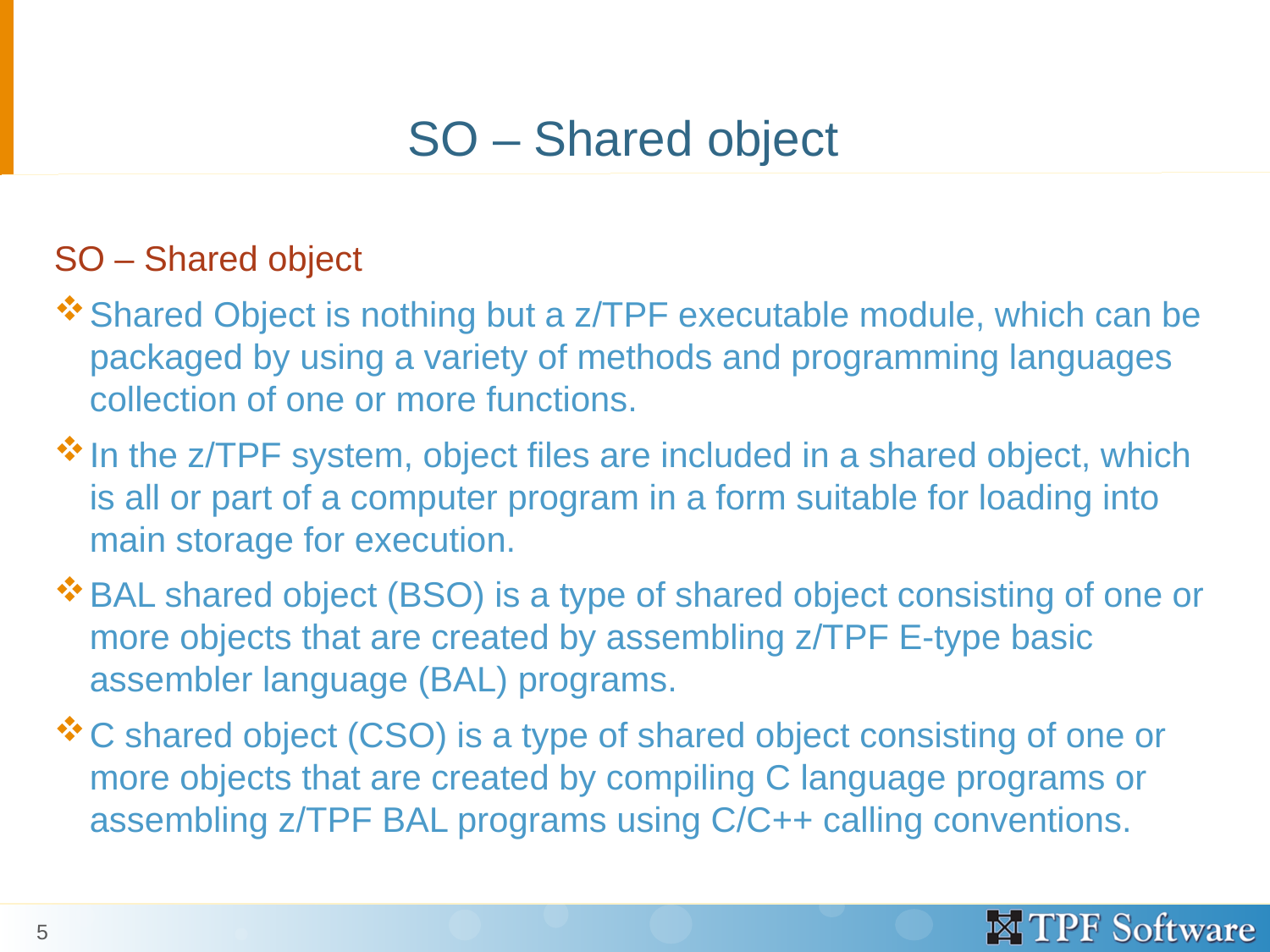

# SO – Shared object
SO – Shared object
Shared Object is nothing but a z/TPF executable module, which can be packaged by using a variety of methods and programming languages collection of one or more functions.
In the z/TPF system, object files are included in a shared object, which is all or part of a computer program in a form suitable for loading into main storage for execution.
BAL shared object (BSO) is a type of shared object consisting of one or more objects that are created by assembling z/TPF E-type basic assembler language (BAL) programs.
C shared object (CSO) is a type of shared object consisting of one or more objects that are created by compiling C language programs or assembling z/TPF BAL programs using C/C++ calling conventions.

5